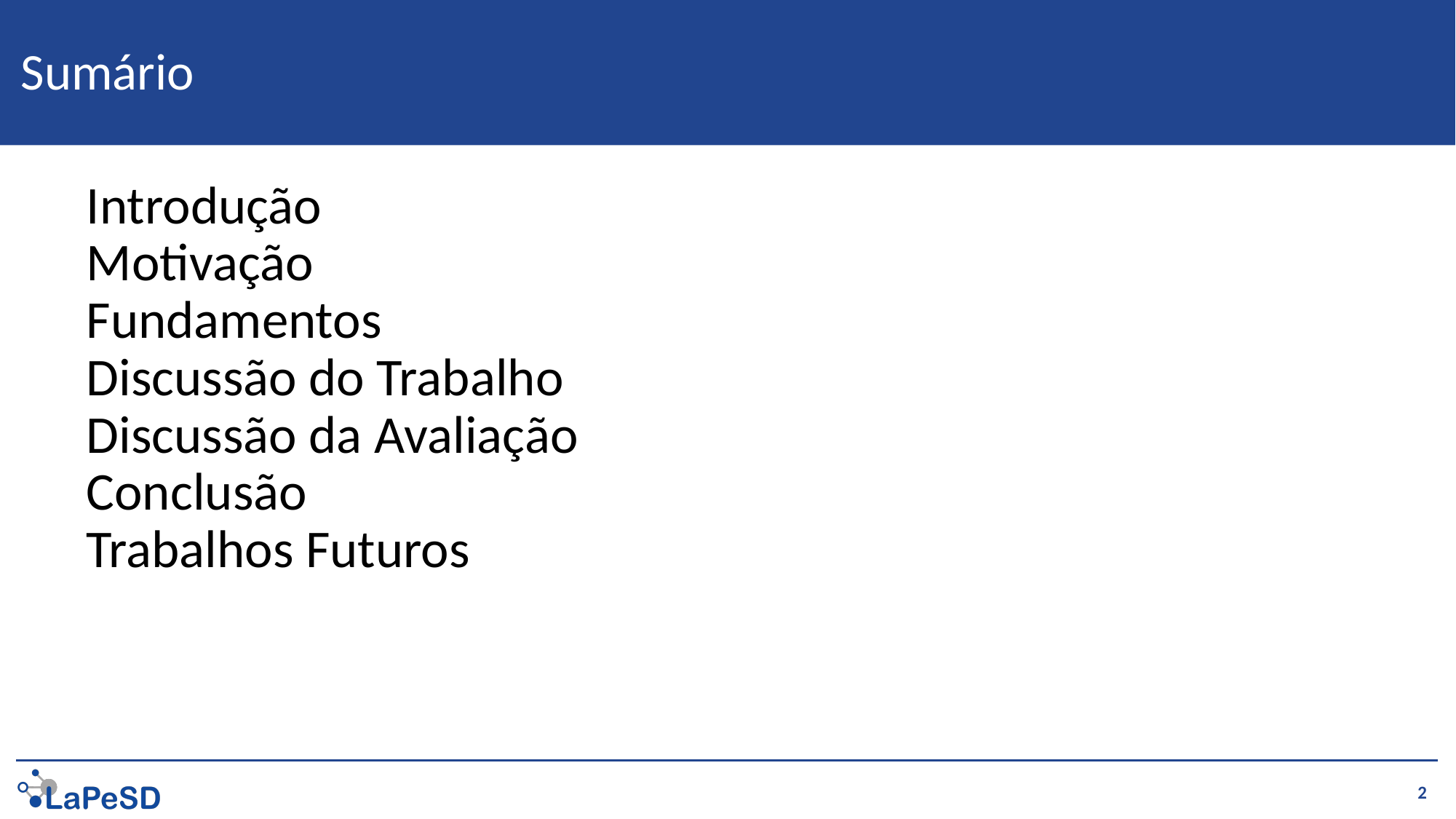

# Sumário

Introdução
Motivação
Fundamentos
Discussão do Trabalho
Discussão da Avaliação
Conclusão
Trabalhos Futuros
2